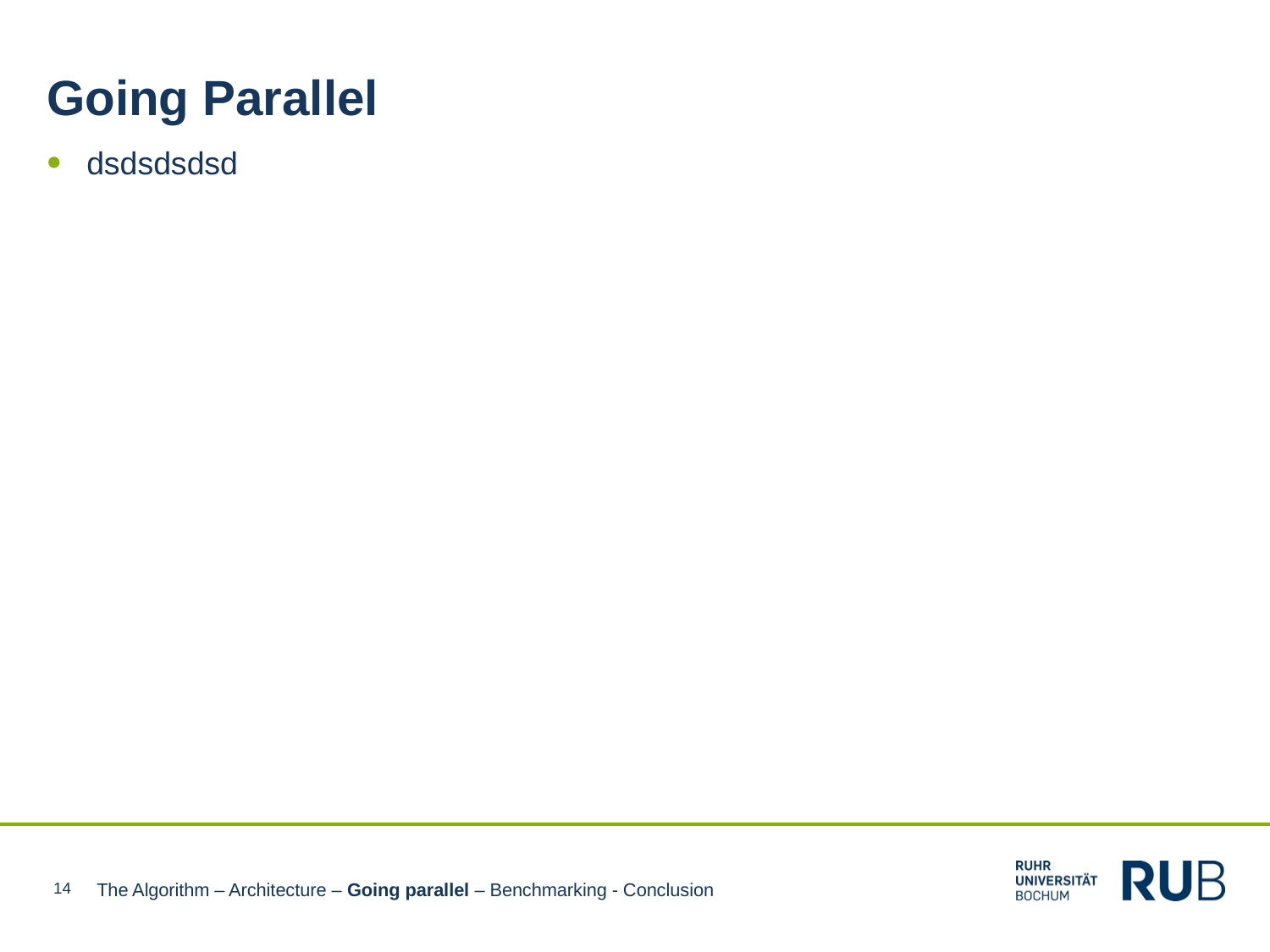

Going Parallel
dsdsdsdsd
14
The Algorithm – Architecture – Going parallel – Benchmarking - Conclusion